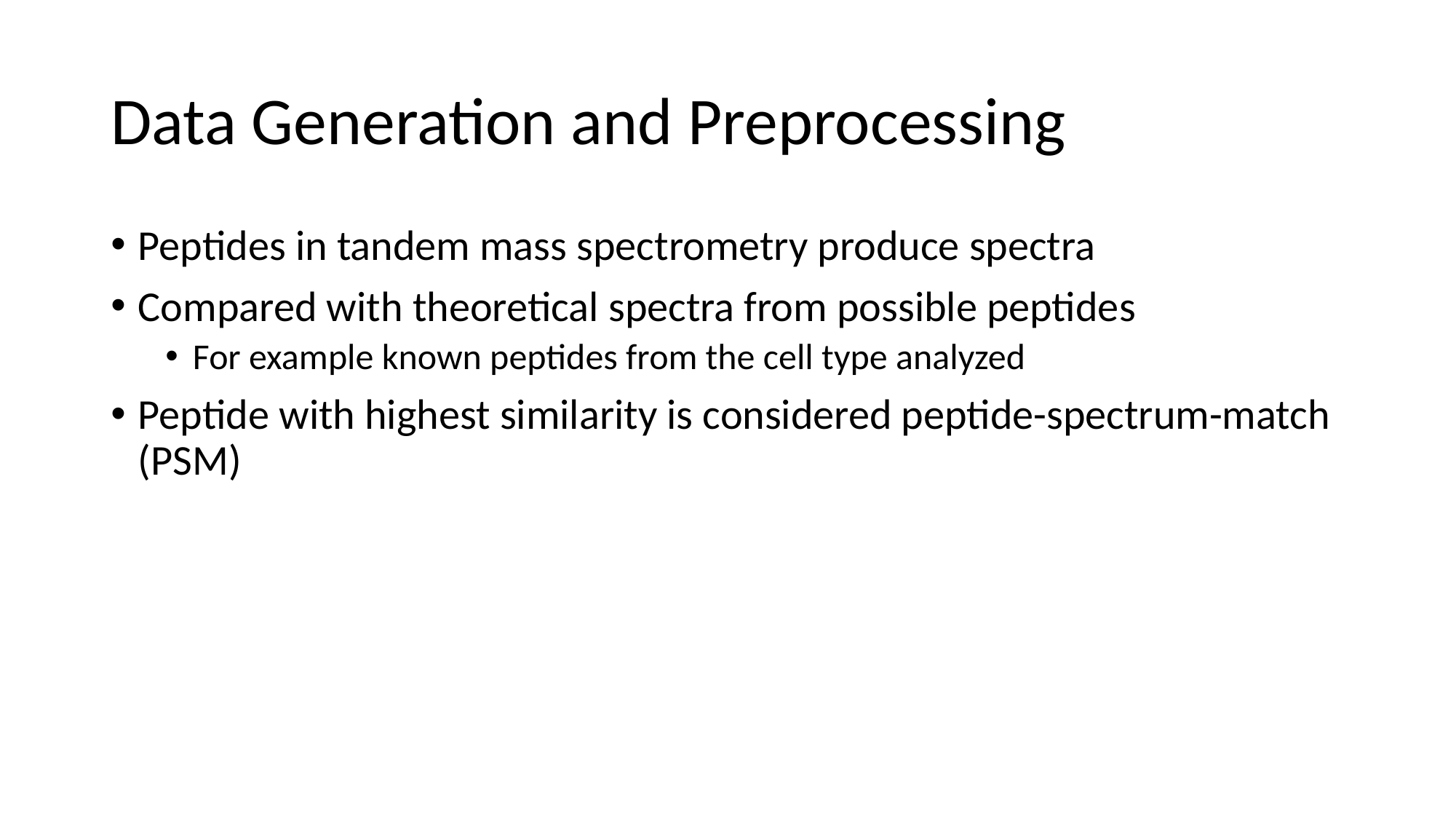

# Data Generation and Preprocessing
Peptides in tandem mass spectrometry produce spectra
Compared with theoretical spectra from possible peptides
For example known peptides from the cell type analyzed
Peptide with highest similarity is considered peptide-spectrum-match (PSM)